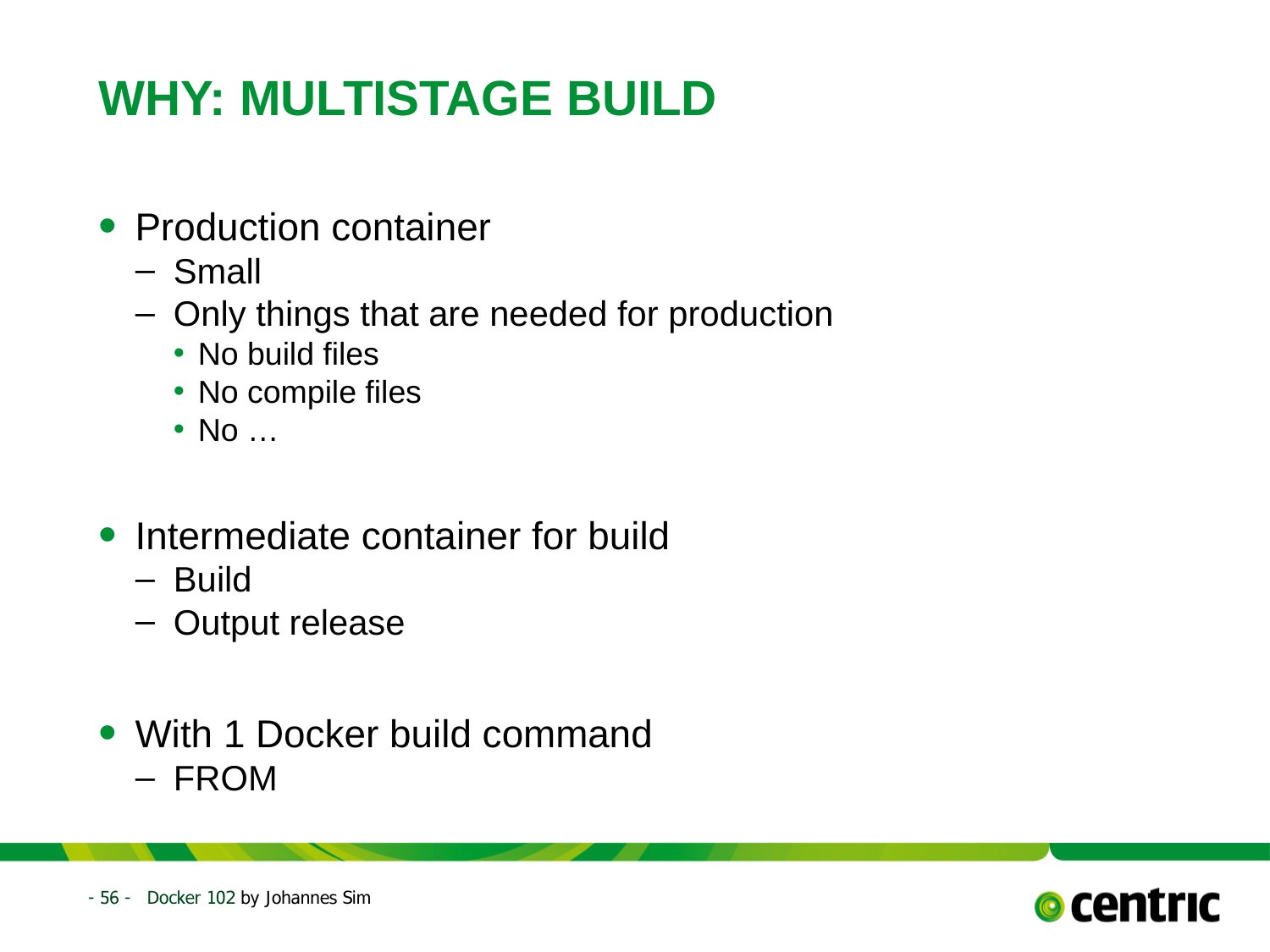

# WHY: MultiSTAGE Build
Production container
Small
Only things that are needed for production
No build files
No compile files
No …

Intermediate container for build
Build
Output release

With 1 Docker build command
FROM